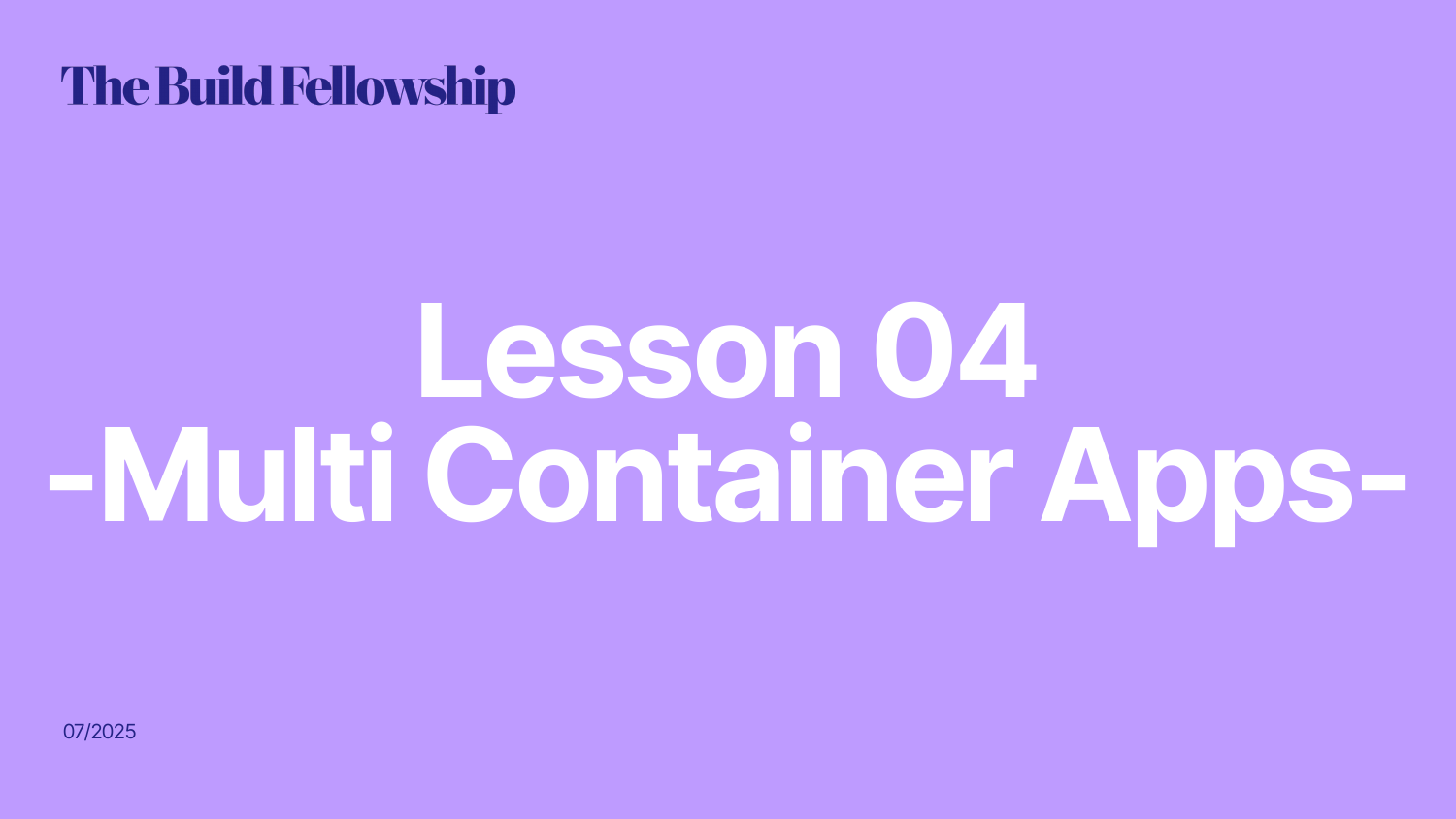

# Lesson 04 -Multi Container Apps-
07/2025